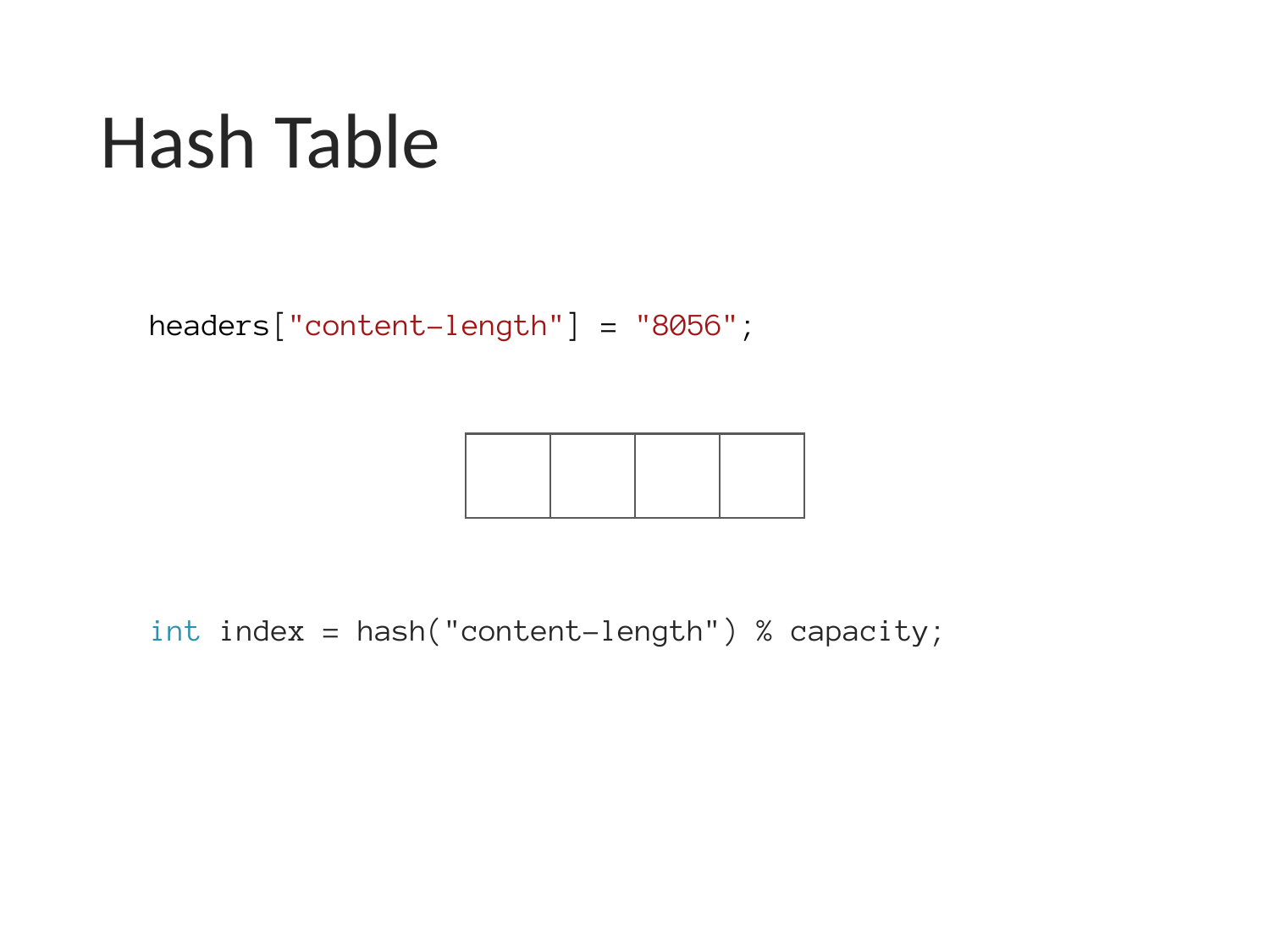

# Hash Table
headers["content-length"] = "8056";

int index = hash("content-length") % capacity;